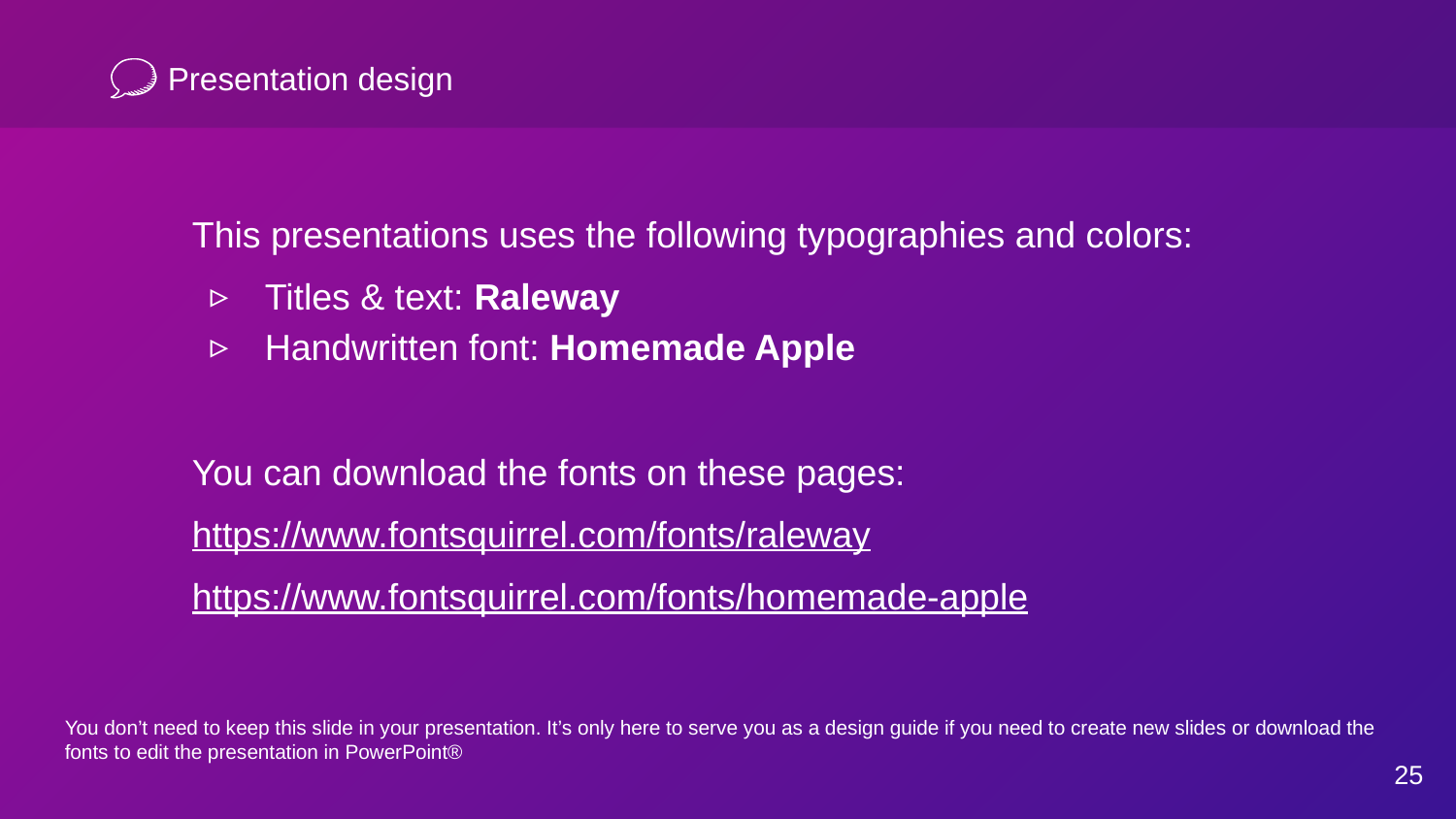

# Presentation design
This presentations uses the following typographies and colors:
Titles & text: Raleway
Handwritten font: Homemade Apple

You can download the fonts on these pages:
https://www.fontsquirrel.com/fonts/raleway
https://www.fontsquirrel.com/fonts/homemade-apple

You don’t need to keep this slide in your presentation. It’s only here to serve you as a design guide if you need to create new slides or download the fonts to edit the presentation in PowerPoint®

25